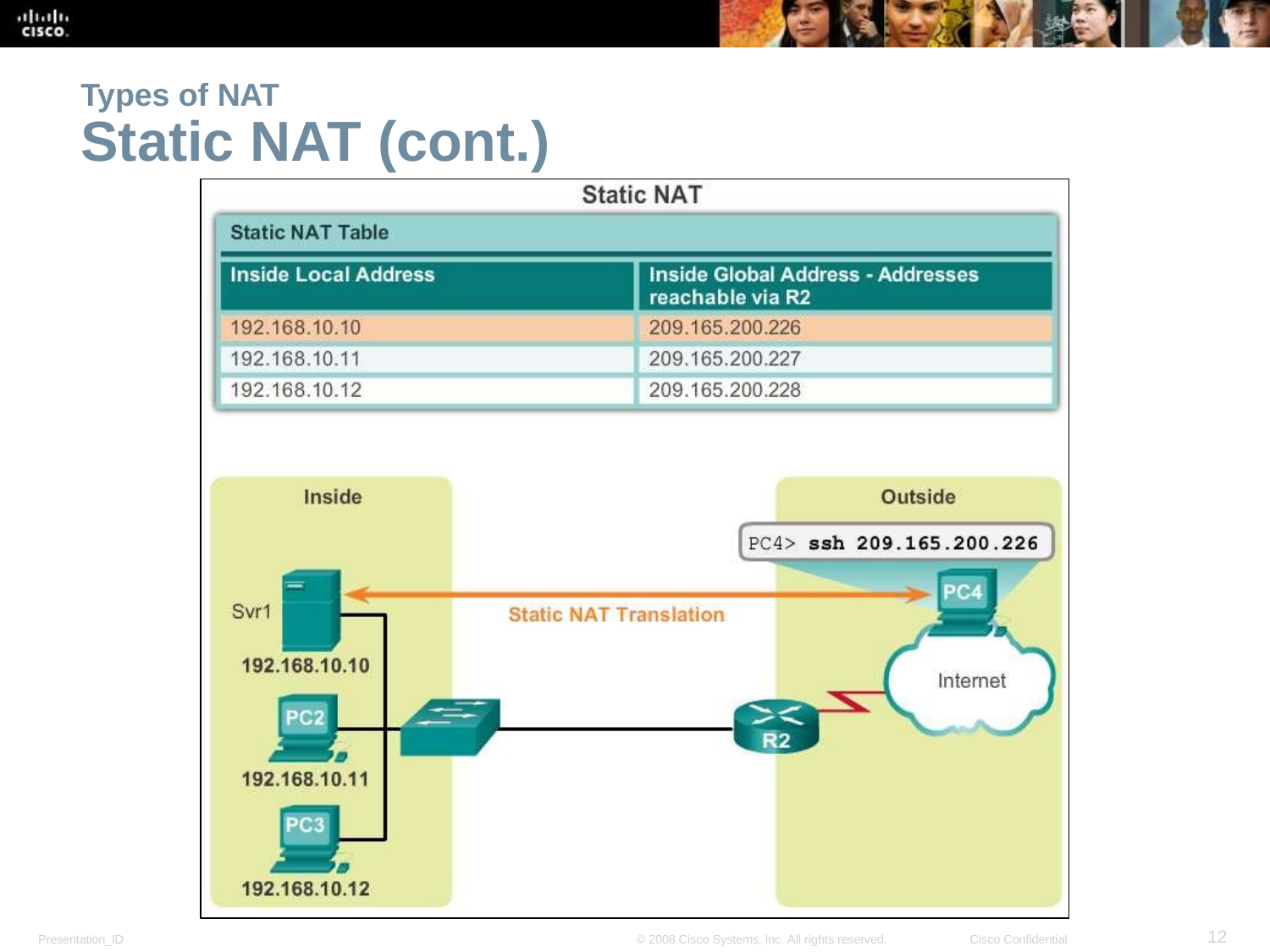

Types of NAT
Static NAT (cont.)

12
Presentation_ID
© 2008 Cisco Systems, Inc. All rights reserved.
Cisco Confidential